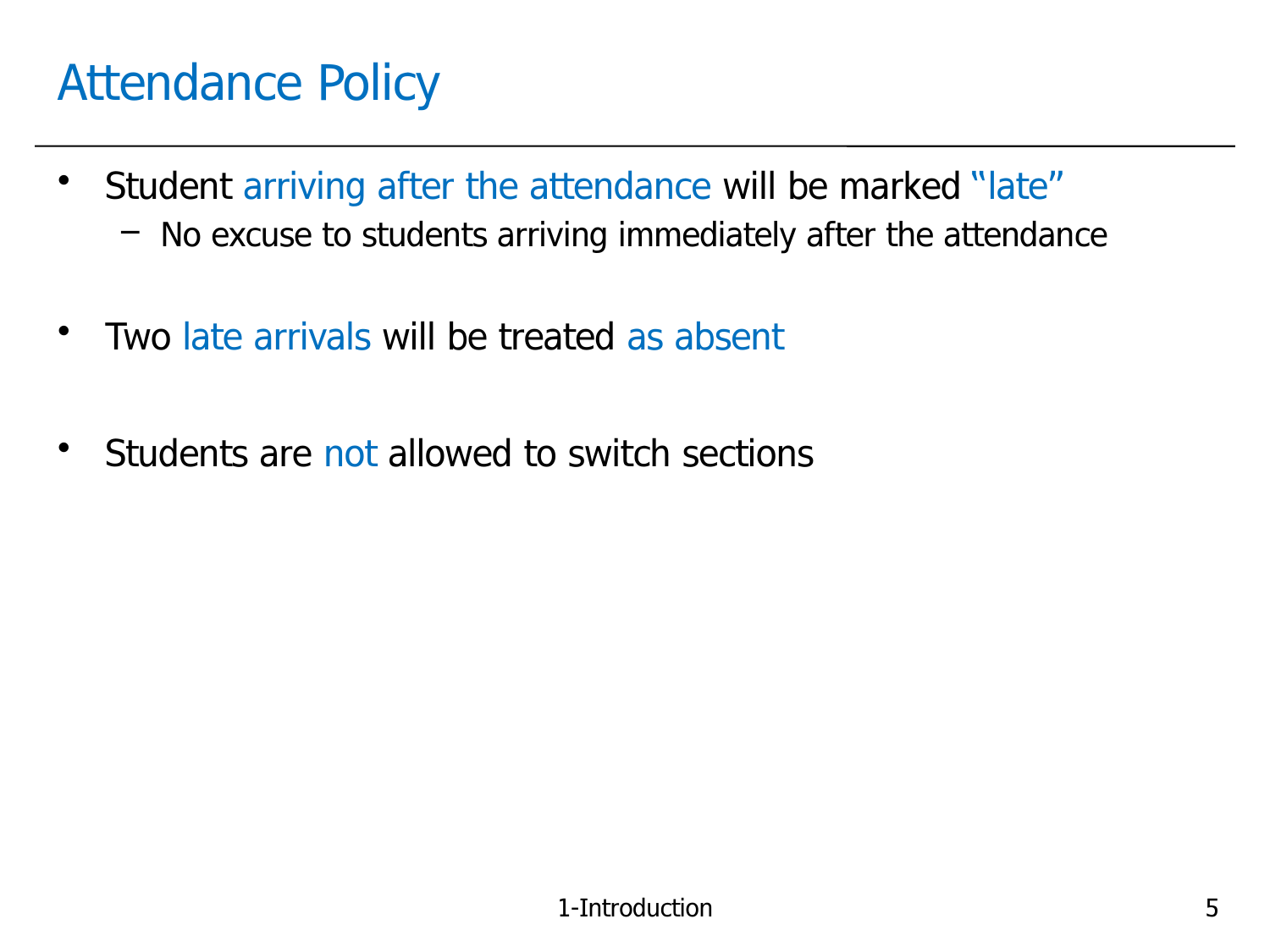

# Attendance Policy
Student arriving after the attendance will be marked “late”
No excuse to students arriving immediately after the attendance

Two late arrivals will be treated as absent

Students are not allowed to switch sections
1-Introduction
5